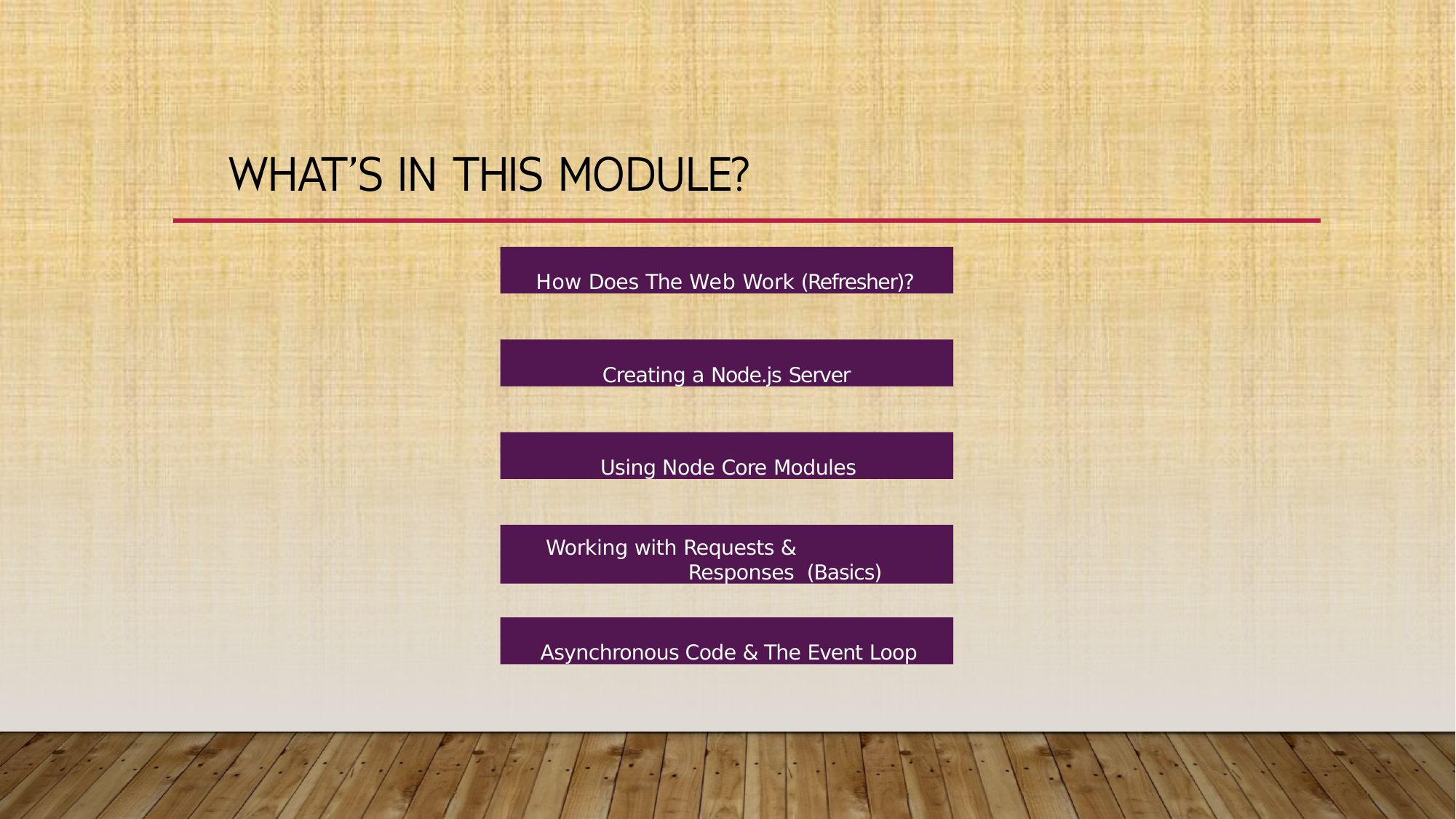

# What’s In This Module?
How Does The Web Work (Refresher)?
Creating a Node.js Server
Using Node Core Modules
Working with Requests & Responses  (Basics)
Asynchronous Code & The Event Loop